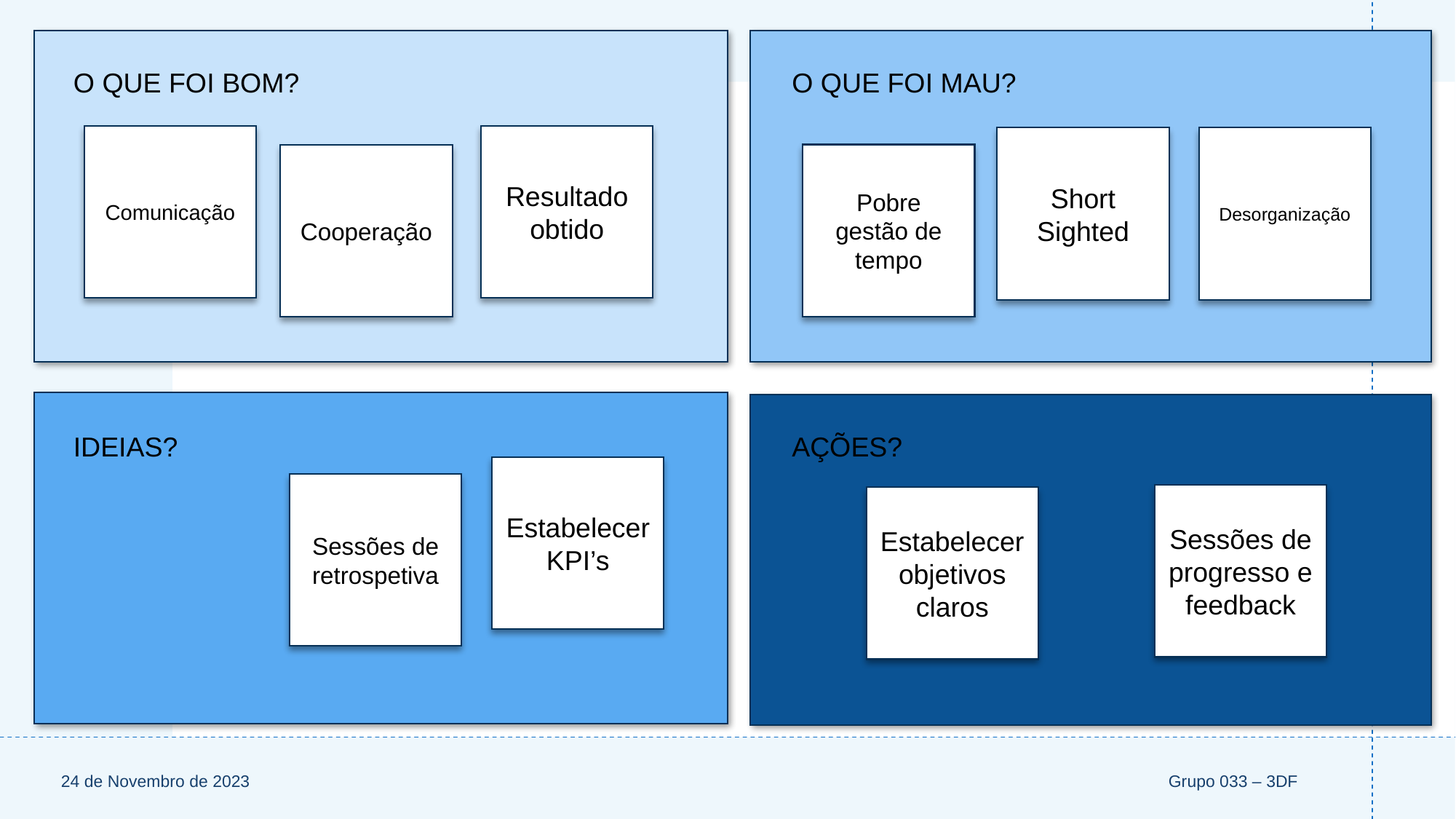

2

O QUE FOI BOM?
O QUE FOI MAU?
Comunicação
Resultado
obtido
Short
Sighted
Desorganização
Pobre
gestão de
tempo
Cooperação

IDEIAS?
AÇÕES?
Estabelecer KPI’s
Sessões de retrospetiva
Sessões de progresso e feedback
Estabelecer
objetivos
claros
24 de Novembro de 2023
Grupo 033 – 3DF